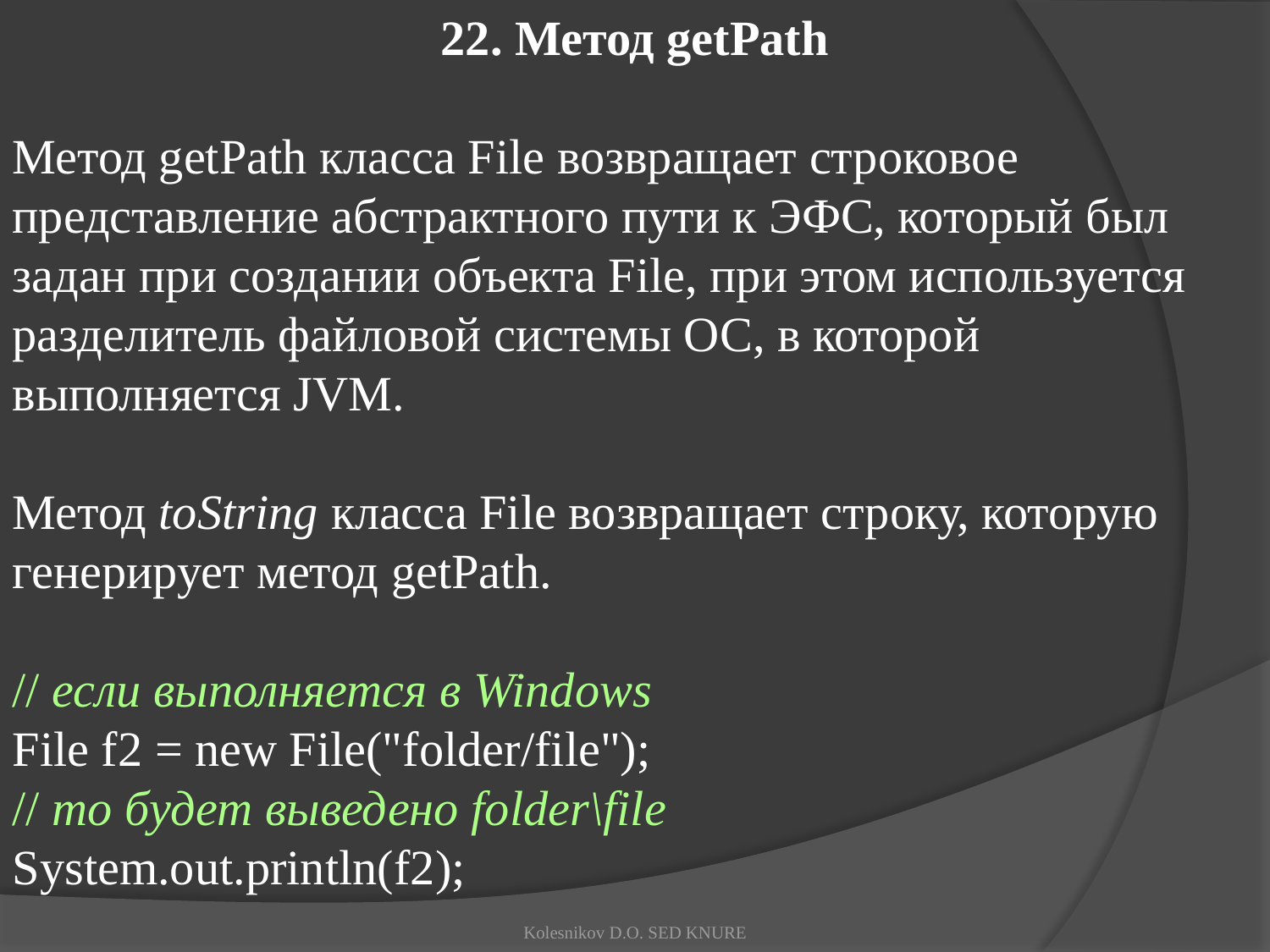

22. Метод getPath

Метод getPath класса File возвращает строковое представление абстрактного пути к ЭФС, который был задан при создании объекта File, при этом используется разделитель файловой системы ОС, в которой выполняется JVM.

Метод toString класса File возвращает строку, которую генерирует метод getPath.

// если выполняется в Windows
File f2 = new File("folder/file");
// то будет выведено folder\file
System.out.println(f2);

Kolesnikov D.O. SED KNURE